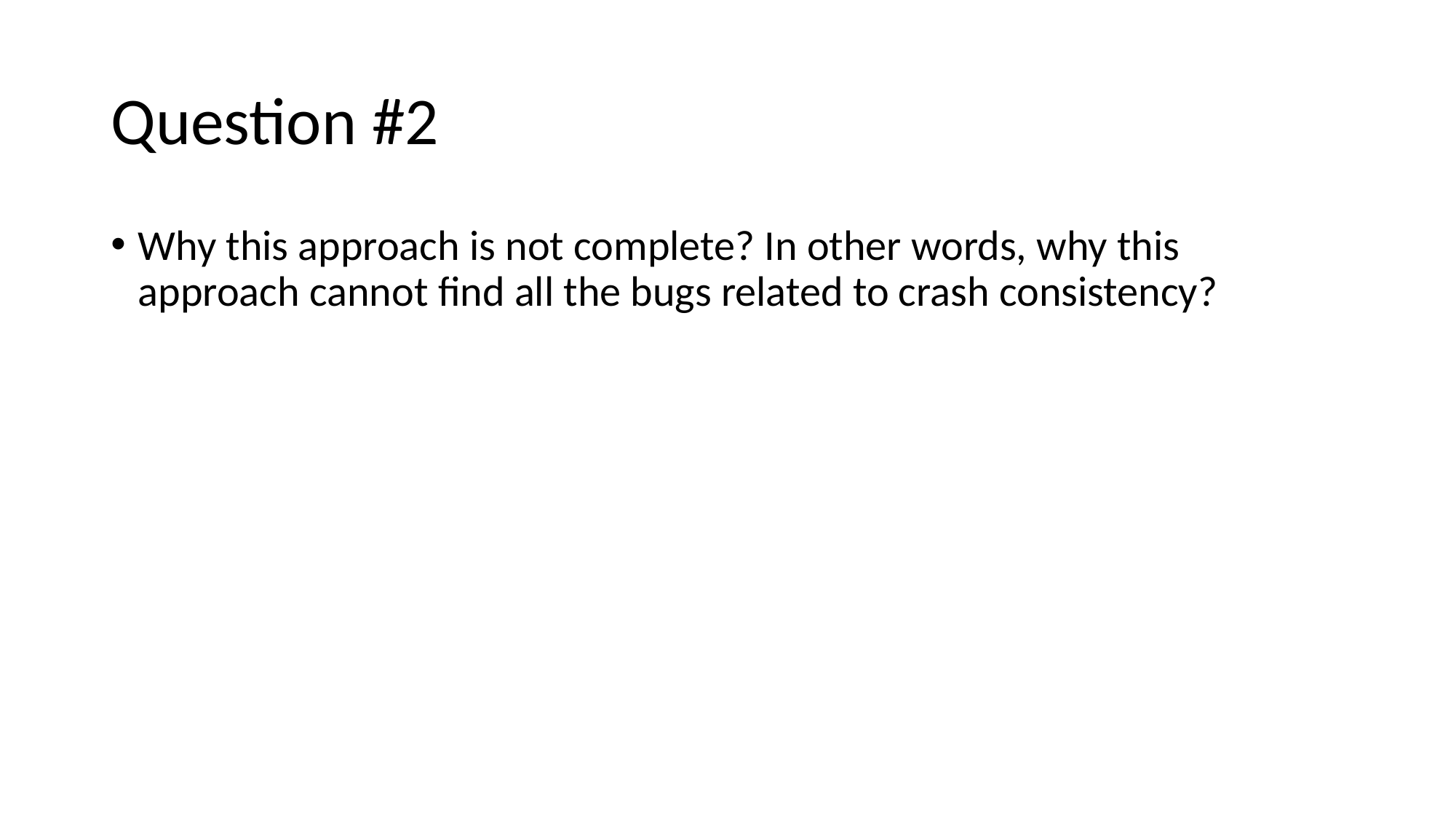

# Question #2
Why this approach is not complete? In other words, why this approach cannot find all the bugs related to crash consistency?